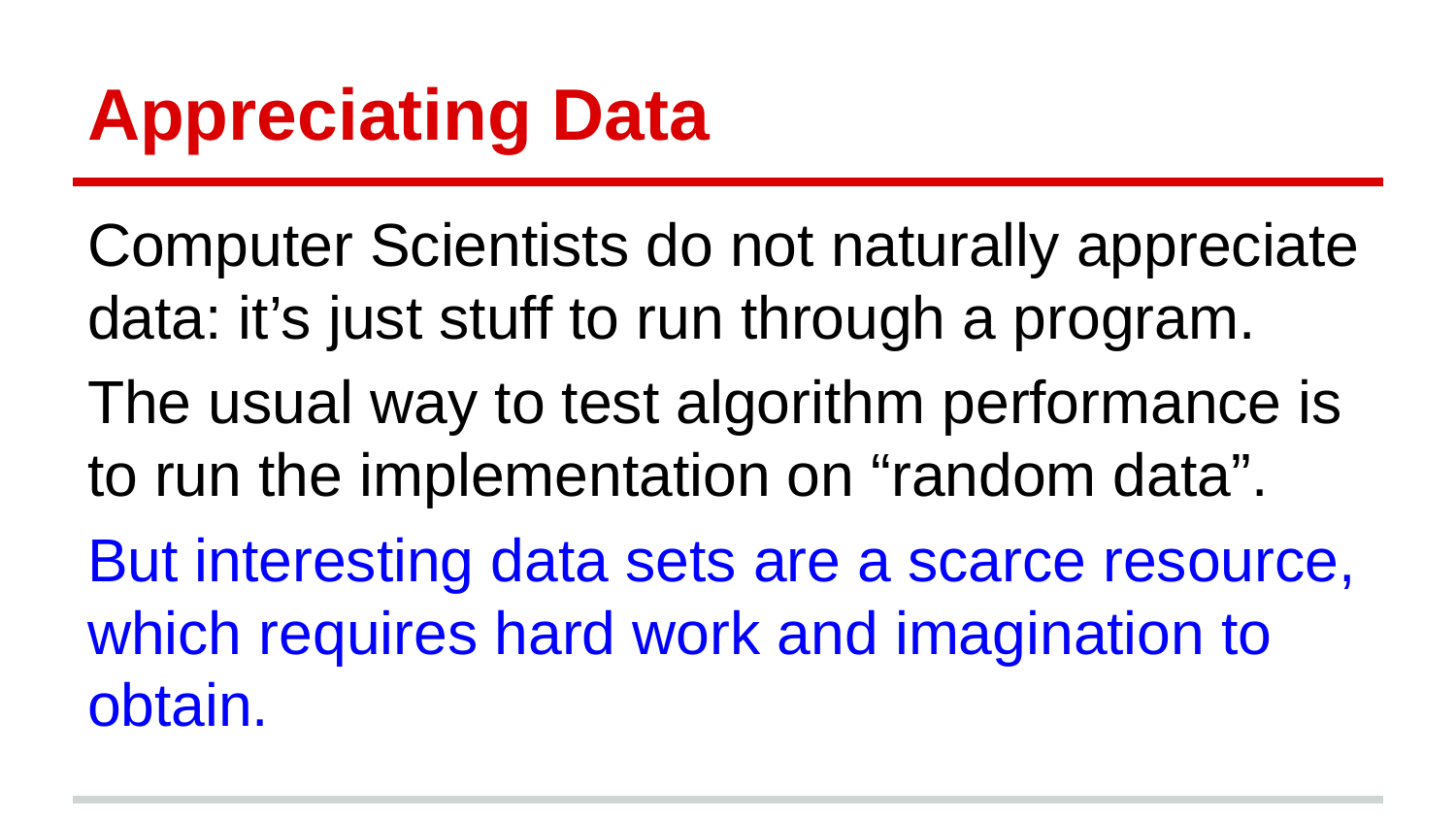

# Appreciating Data
Computer Scientists do not naturally appreciate data: it’s just stuff to run through a program.
The usual way to test algorithm performance is to run the implementation on “random data”.
But interesting data sets are a scarce resource, which requires hard work and imagination to obtain.